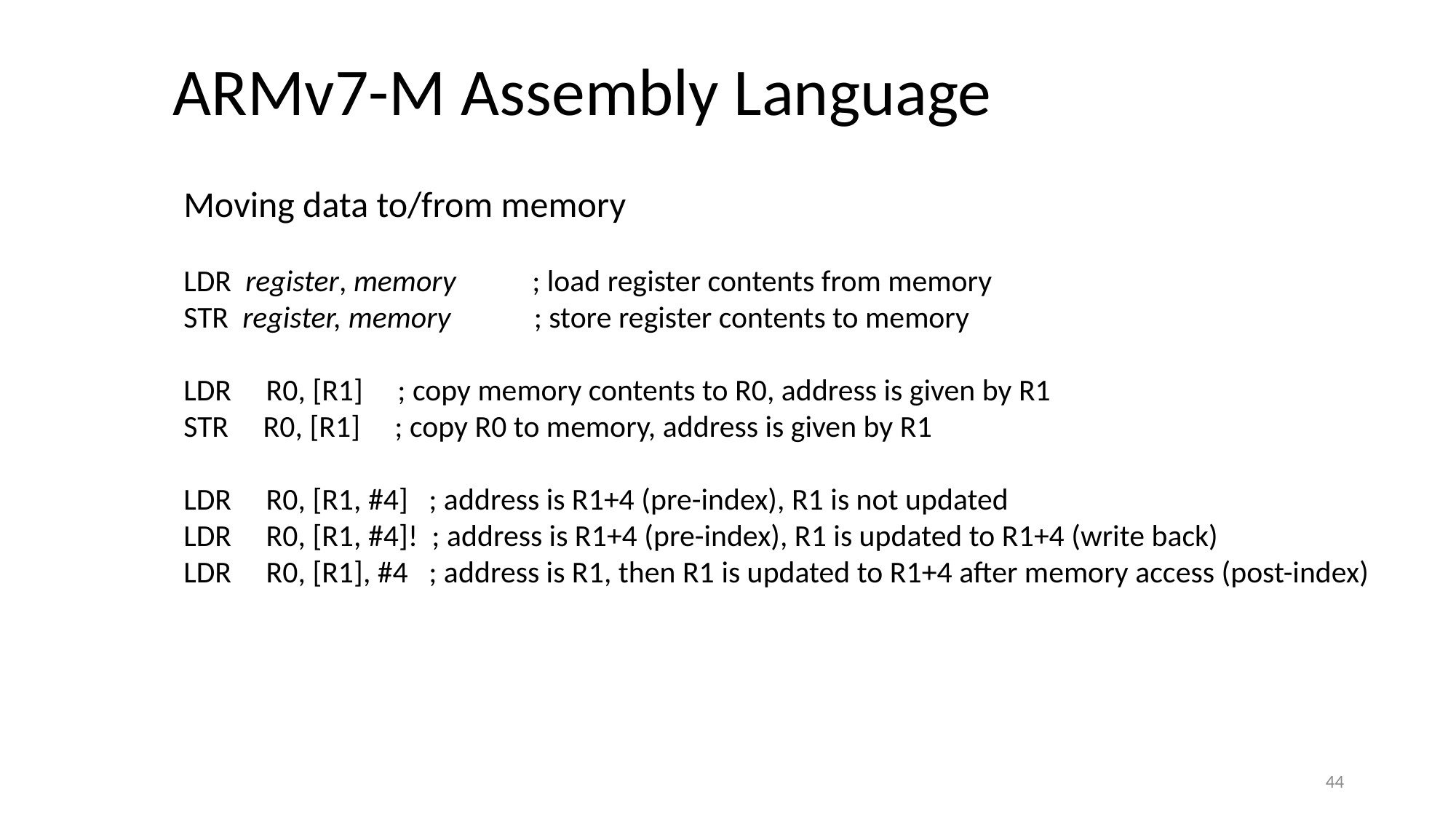

ARMv7-M Assembly Language
Moving data to/from memory

LDR  register, memory           ; load register contents from memory
STR  register, memory            ; store register contents to memory

LDR     R0, [R1]     ; copy memory contents to R0, address is given by R1
STR     R0, [R1]     ; copy R0 to memory, address is given by R1

LDR     R0, [R1, #4]   ; address is R1+4 (pre-index), R1 is not updated
LDR     R0, [R1, #4]!  ; address is R1+4 (pre-index), R1 is updated to R1+4 (write back)
LDR     R0, [R1], #4   ; address is R1, then R1 is updated to R1+4 after memory access (post-index)

44